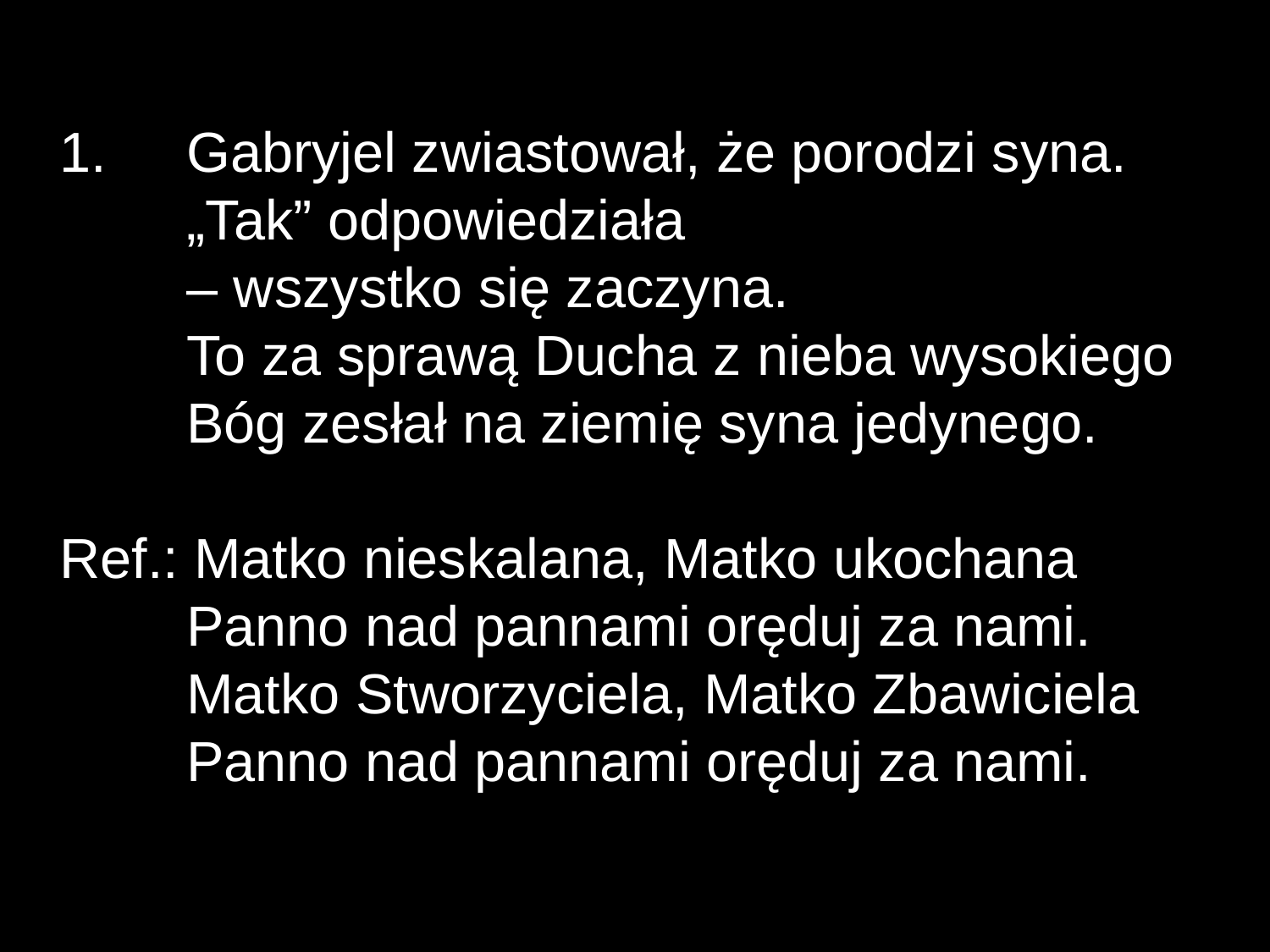

﻿1.	Gabryjel zwiastował, że porodzi syna.
	„Tak” odpowiedziała
	– wszystko się zaczyna.
	To za sprawą Ducha z nieba wysokiego
	Bóg zesłał na ziemię syna jedynego.

Ref.: Matko nieskalana, Matko ukochana
	Panno nad pannami oręduj za nami.
	Matko Stworzyciela, Matko Zbawiciela
	Panno nad pannami oręduj za nami.